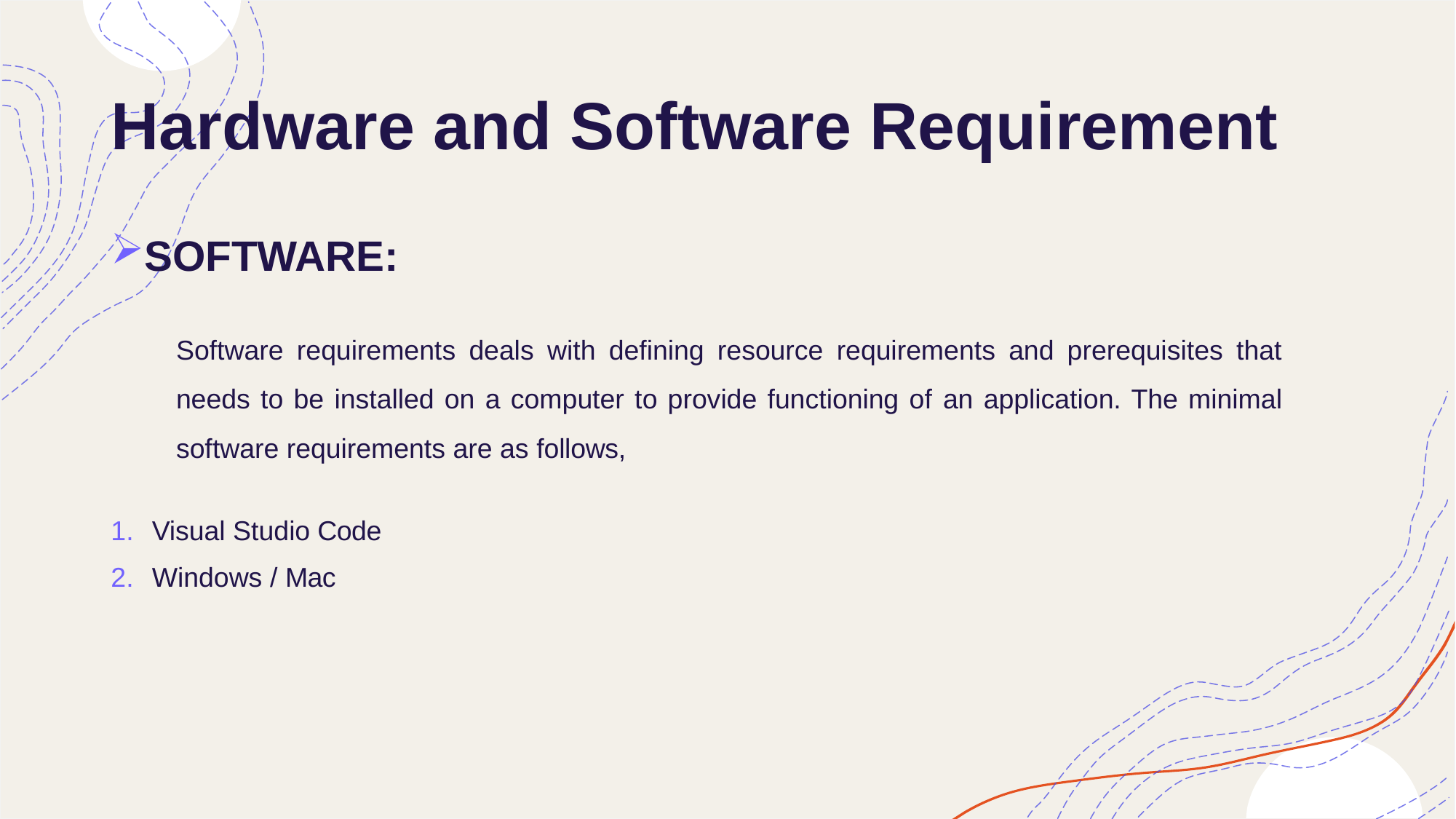

# Hardware and Software Requirement
SOFTWARE:

Software requirements deals with defining resource requirements and prerequisites that needs to be installed on a computer to provide functioning of an application. The minimal software requirements are as follows,

Visual Studio Code
Windows / Mac